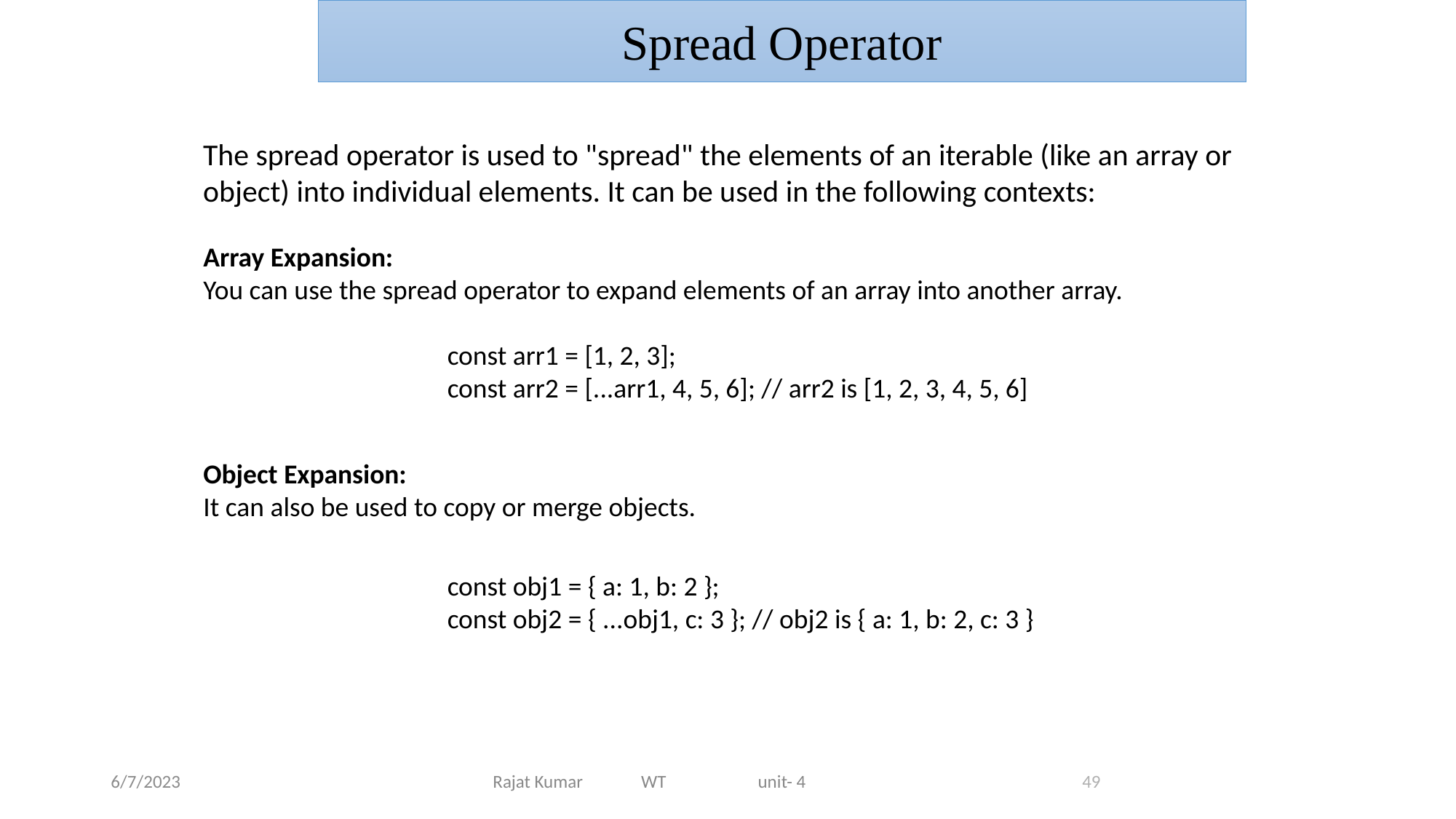

Spread Operator
The spread operator is used to "spread" the elements of an iterable (like an array or object) into individual elements. It can be used in the following contexts:
Array Expansion:
You can use the spread operator to expand elements of an array into another array.
const arr1 = [1, 2, 3];
const arr2 = [...arr1, 4, 5, 6]; // arr2 is [1, 2, 3, 4, 5, 6]
Object Expansion:
It can also be used to copy or merge objects.
const obj1 = { a: 1, b: 2 };
const obj2 = { ...obj1, c: 3 }; // obj2 is { a: 1, b: 2, c: 3 }
6/7/2023
Rajat Kumar              WT                      unit- 4
49